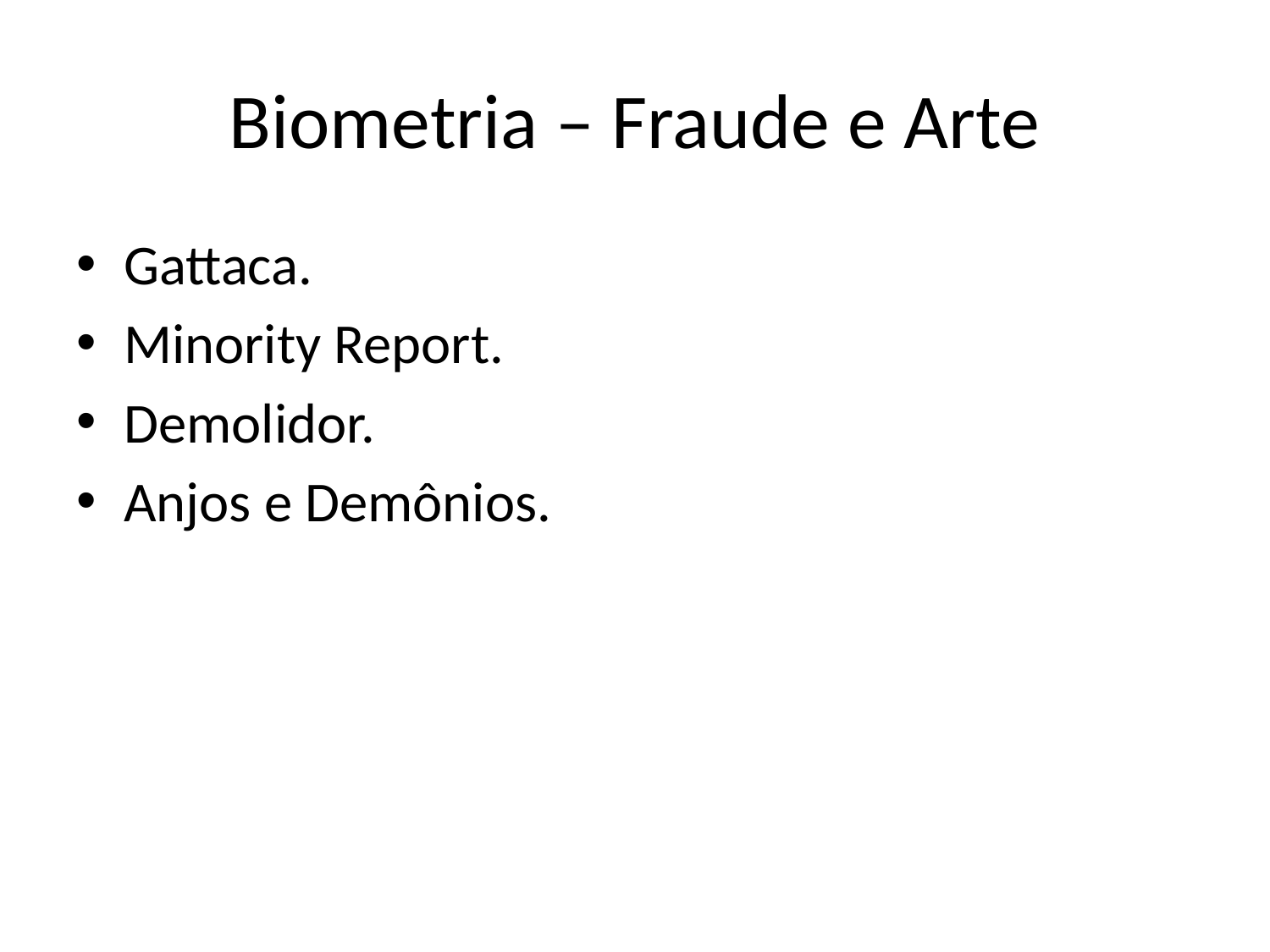

# Biometria – Fraude e Arte
Gattaca.
Minority Report.
Demolidor.
Anjos e Demônios.